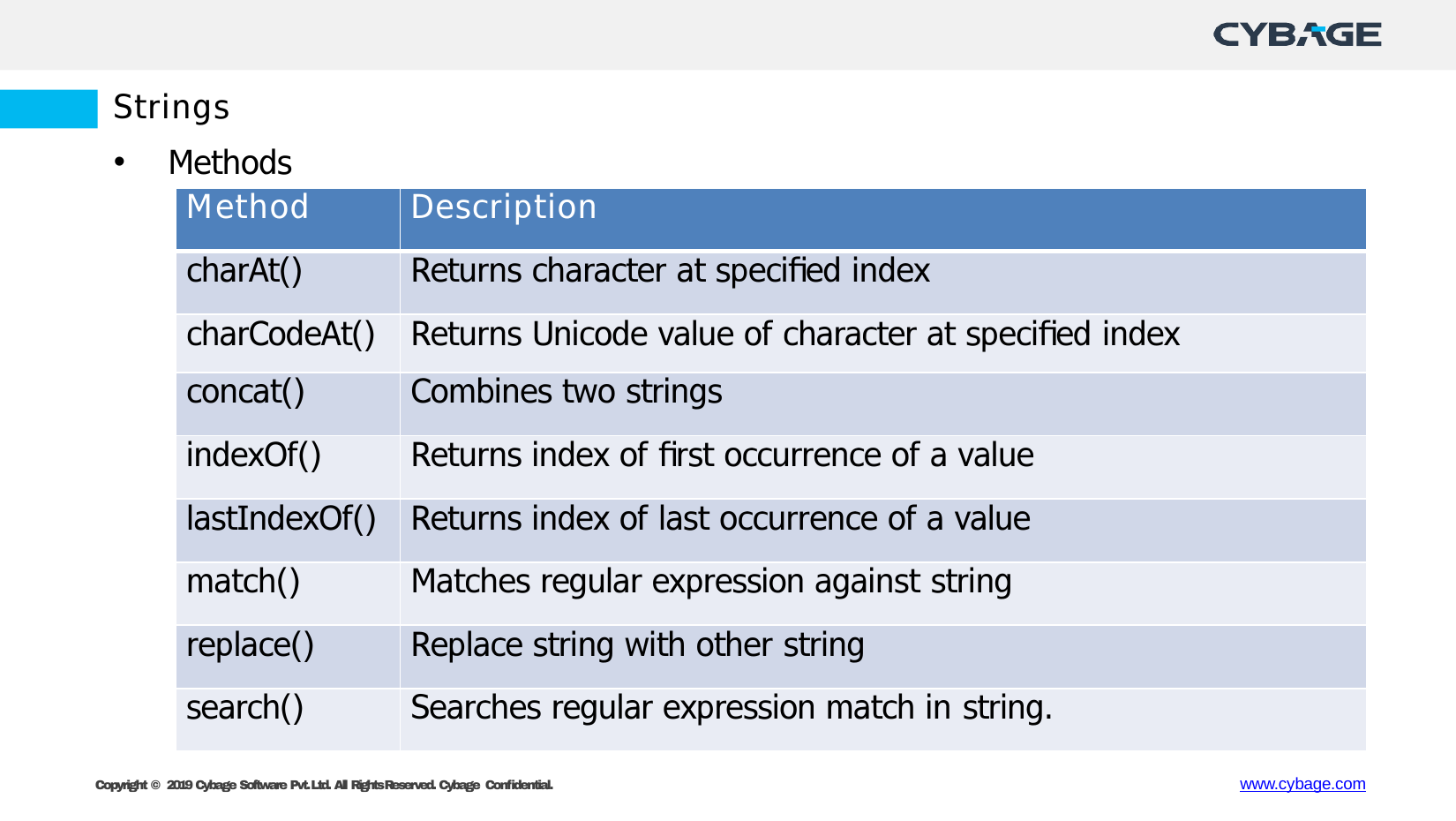

Strings
Methods
| Method | Description |
| --- | --- |
| charAt() | Returns character at specified index |
| charCodeAt() | Returns Unicode value of character at specified index |
| concat() | Combines two strings |
| indexOf() | Returns index of first occurrence of a value |
| lastIndexOf() | Returns index of last occurrence of a value |
| match() | Matches regular expression against string |
| replace() | Replace string with other string |
| search() | Searches regular expression match in string. |
www.cybage.com
Copyright © 2019 Cybage Software Pvt. Ltd. All Rights Reserved. Cybage Confidential.